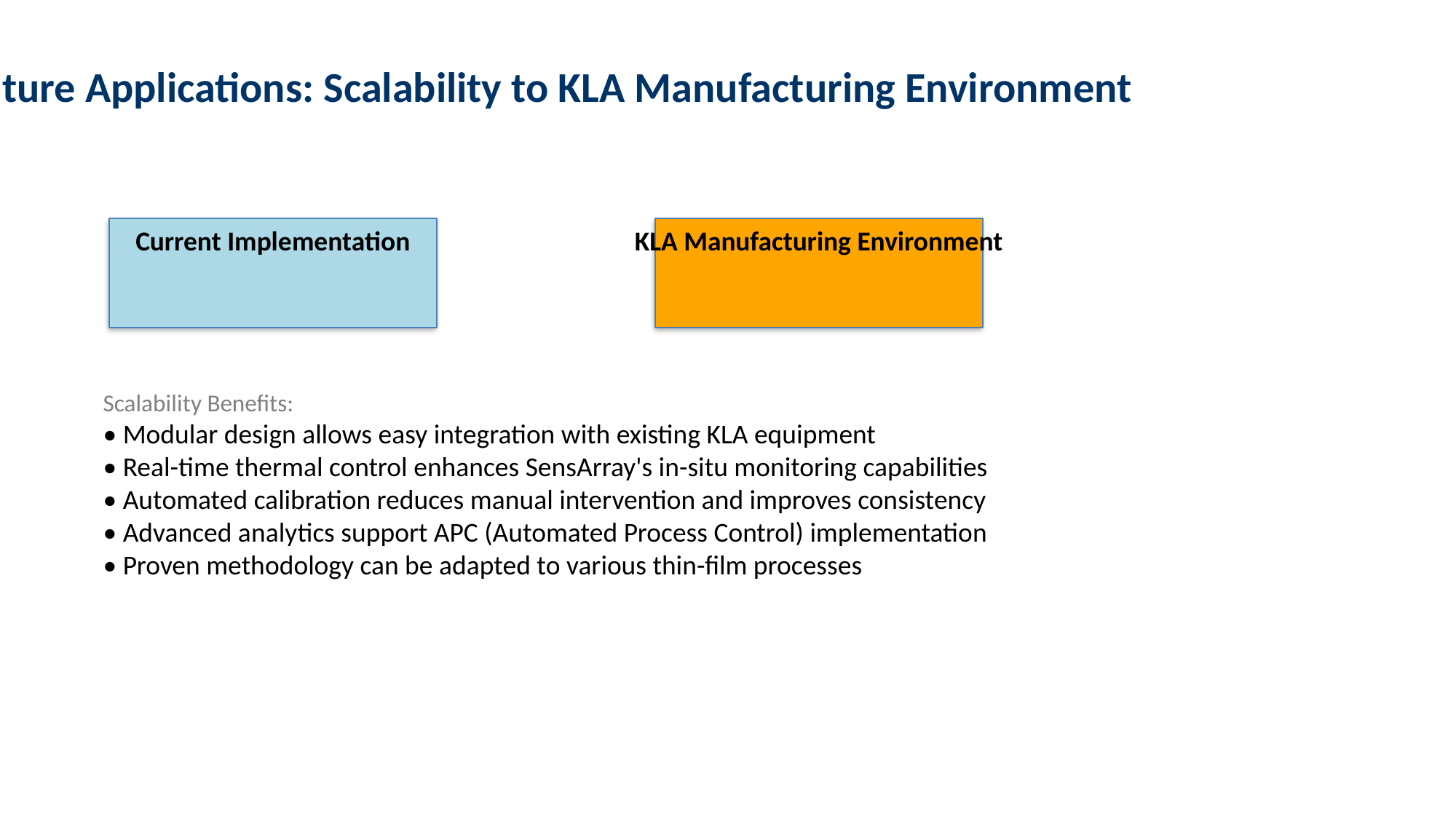

Future Applications: Scalability to KLA Manufacturing Environment

Current Implementation

KLA Manufacturing Environment
Scalability Benefits:
• Modular design allows easy integration with existing KLA equipment
• Real-time thermal control enhances SensArray's in-situ monitoring capabilities
• Automated calibration reduces manual intervention and improves consistency
• Advanced analytics support APC (Automated Process Control) implementation
• Proven methodology can be adapted to various thin-film processes